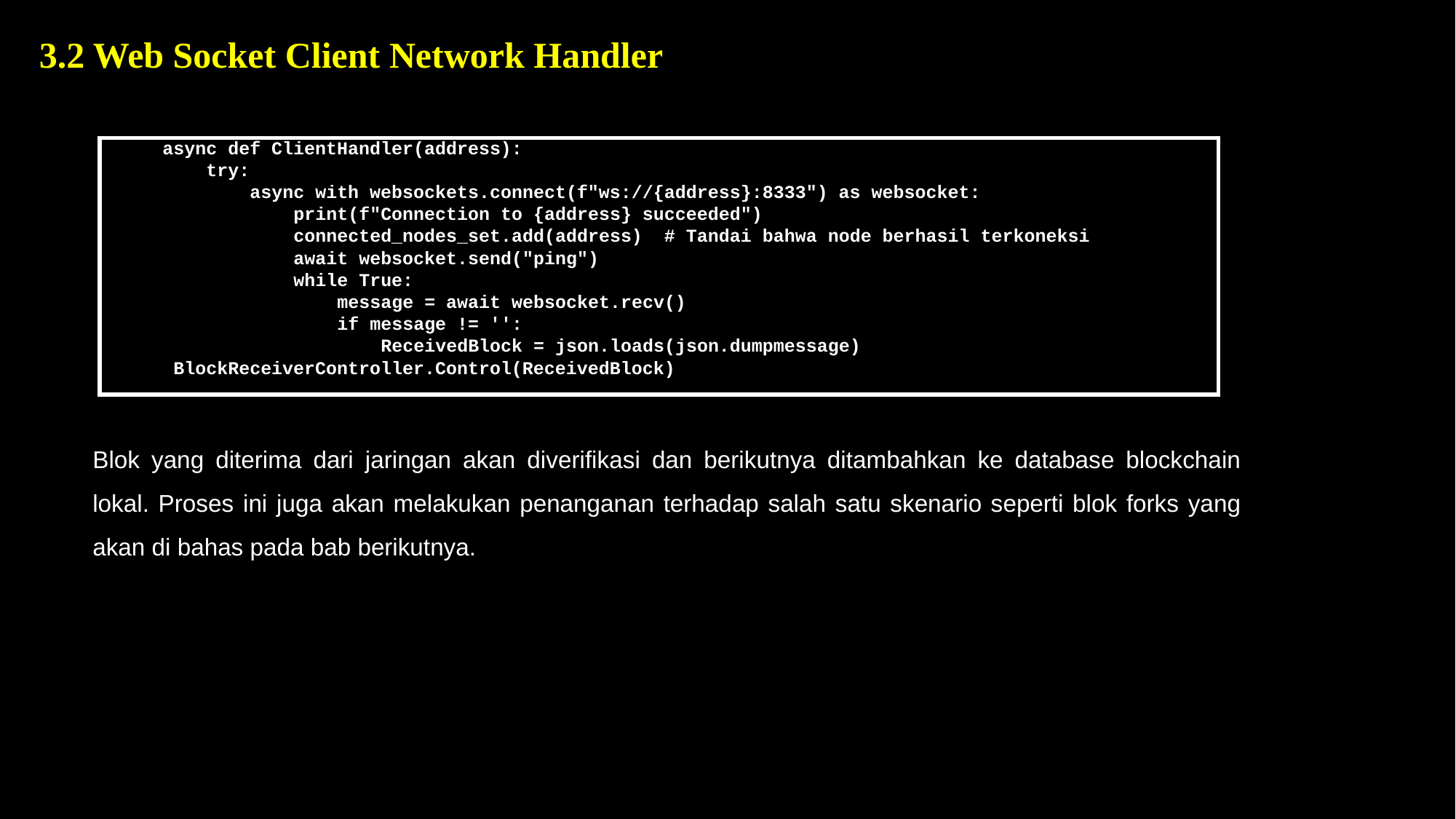

3.2 Web Socket Client Network Handler

| async def ClientHandler(address): try:         async with websockets.connect(f"ws://{address}:8333") as websocket:             print(f"Connection to {address} succeeded")             connected\_nodes\_set.add(address)  # Tandai bahwa node berhasil terkoneksi await websocket.send("ping") while True:                 message = await websocket.recv() if message != '':                     ReceivedBlock = json.loads(json.dumpmessage)  BlockReceiverController.Control(ReceivedBlock) |
| --- |
Blok yang diterima dari jaringan akan diverifikasi dan berikutnya ditambahkan ke database blockchain lokal. Proses ini juga akan melakukan penanganan terhadap salah satu skenario seperti blok forks yang akan di bahas pada bab berikutnya.